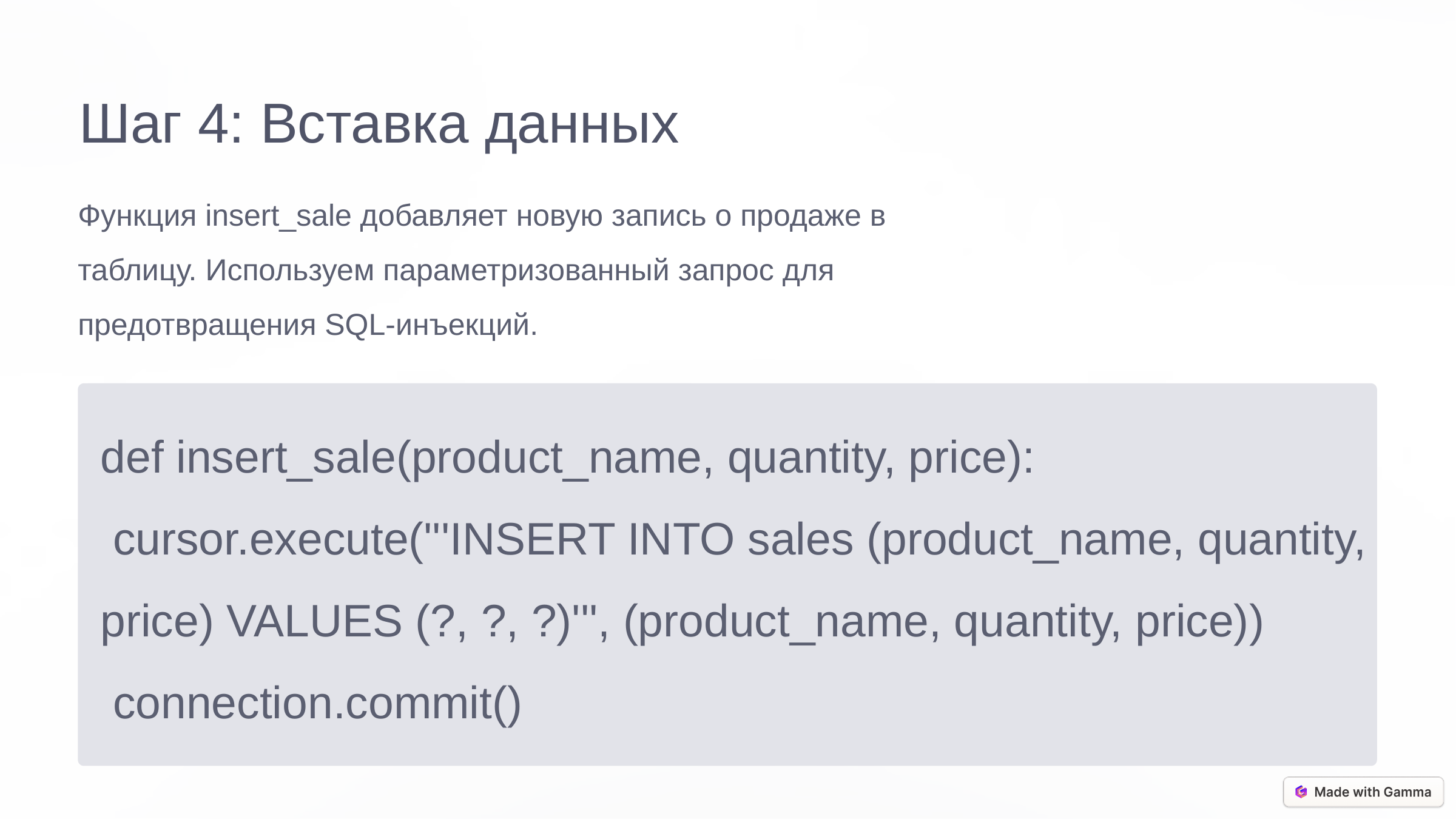

Шаг 4: Вставка данных
Функция insert_sale добавляет новую запись о продаже в таблицу. Используем параметризованный запрос для предотвращения SQL-инъекций.

def insert_sale(product_name, quantity, price):
 cursor.execute('''INSERT INTO sales (product_name, quantity, price) VALUES (?, ?, ?)''', (product_name, quantity, price))
 connection.commit()